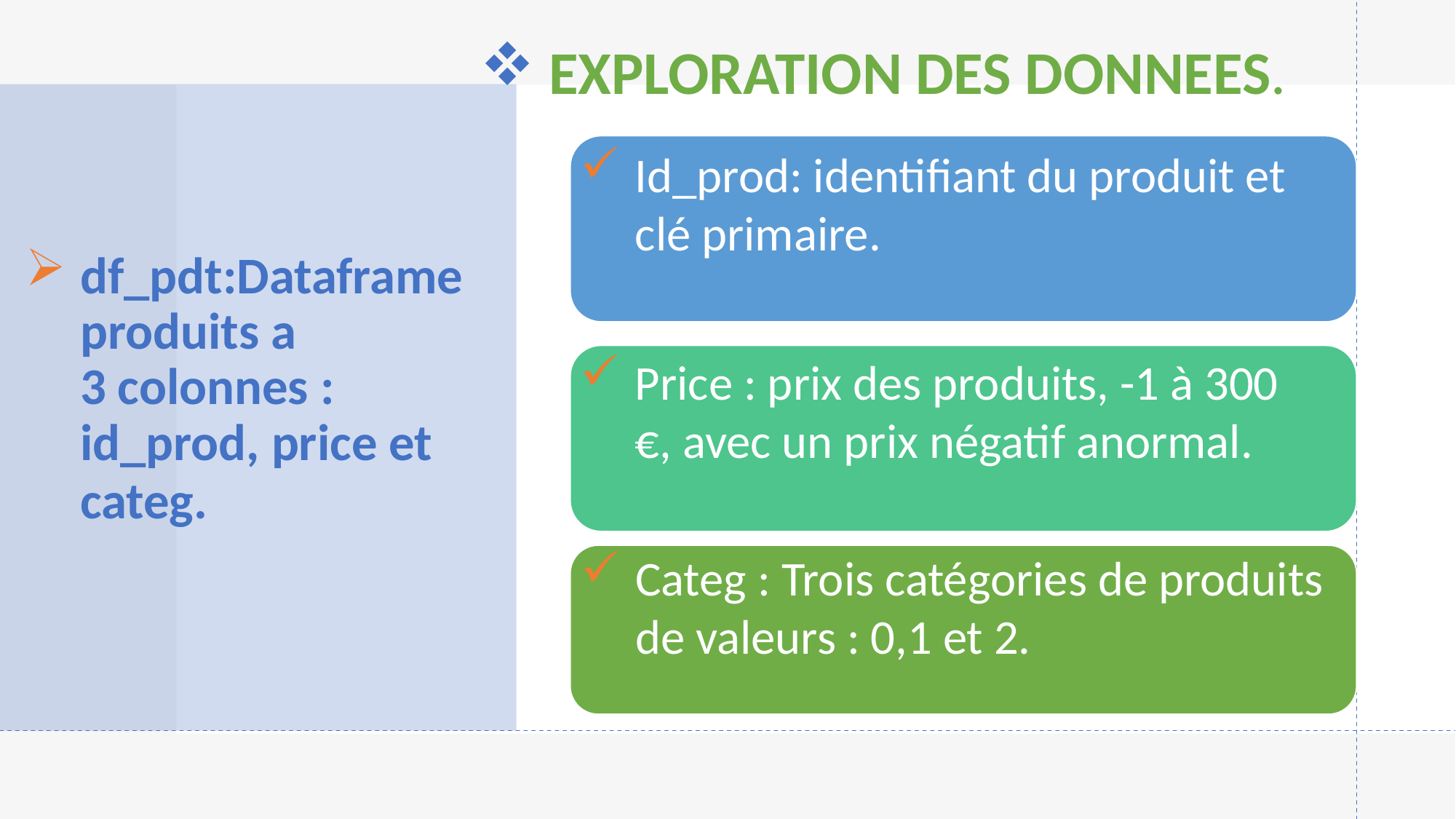

EXPLORATION DES DONNEES.

Id_prod: identifiant du produit et clé primaire.

df_pdt:Dataframe produits a 3 colonnes : id_prod, price et categ.

Price : prix des produits, -1 à 300 €, avec un prix négatif anormal.
Categ : Trois catégories de produits de valeurs : 0,1 et 2.